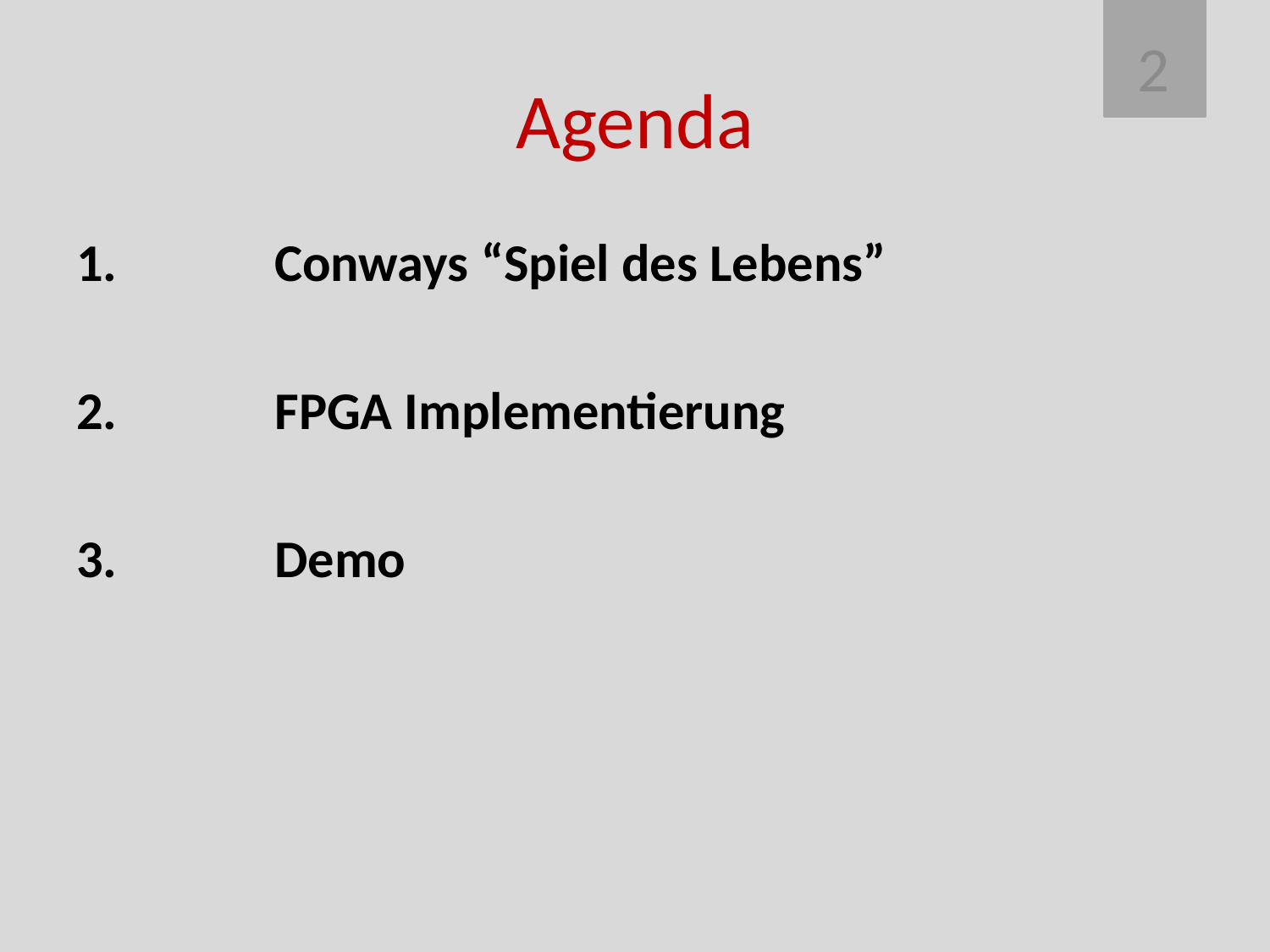

2
# Agenda
1.		Conways “Spiel des Lebens”

2.		FPGA Implementierung

3.		Demo